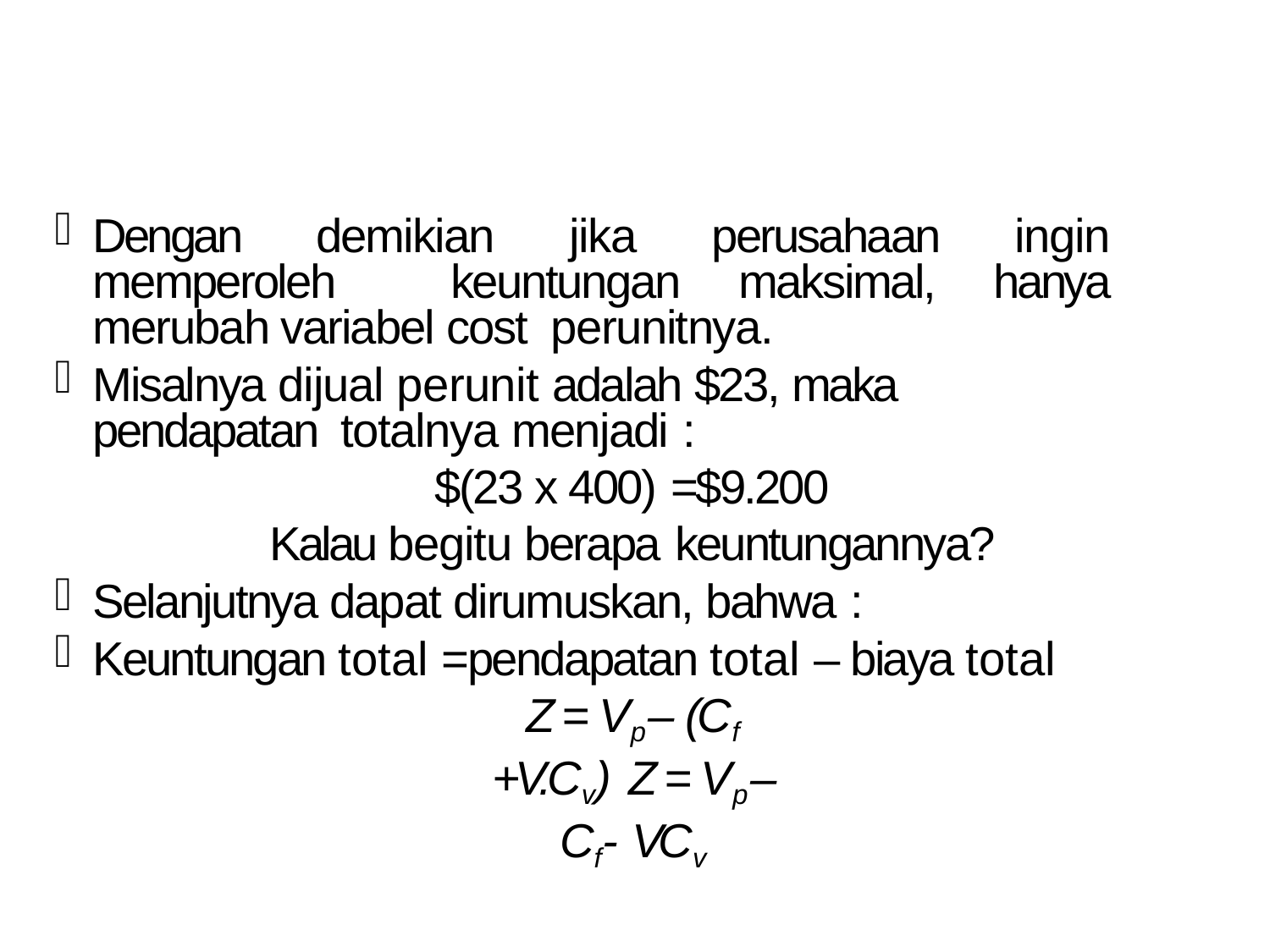

Dengan demikian jika perusahaan ingin memperoleh  keuntungan maksimal, hanya merubah variabel cost  perunitnya.
Misalnya dijual perunit adalah $23, maka pendapatan  totalnya menjadi :
$(23 x 400) =$9.200
Kalau begitu berapa keuntungannya?
Selanjutnya dapat dirumuskan, bahwa :
Keuntungan total =pendapatan total – biaya total
Z = Vp – (Cf +V.Cv)  Z = Vp – Cf - VCv